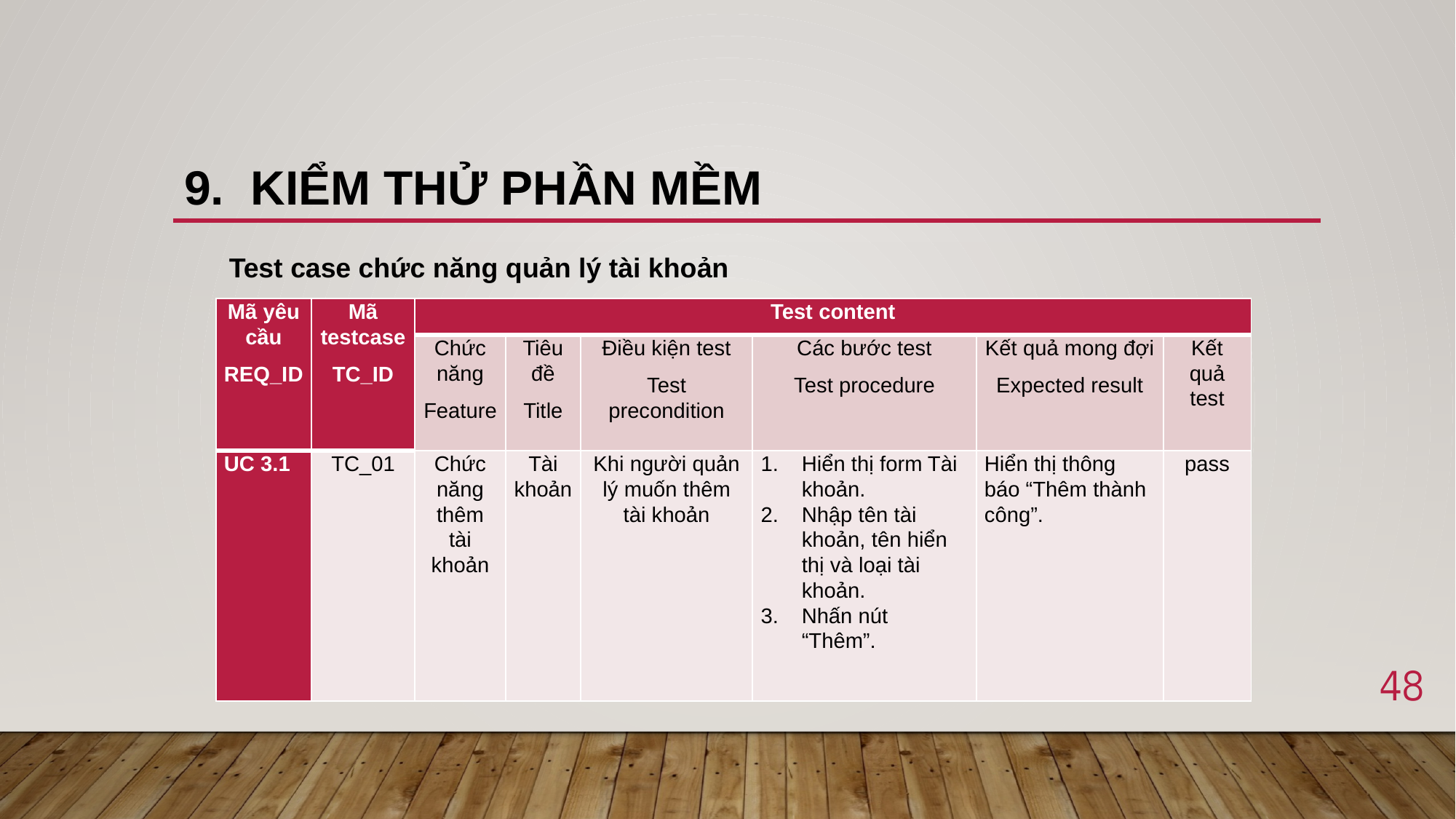

# 9.  kiểm thử phần mềm
Test case chức năng quản lý tài khoản

| Mã yêu cầu REQ\_ID | Mã testcase TC\_ID | Test content |  |  |  |  |  |
| --- | --- | --- | --- | --- | --- | --- | --- |
|  |  | Chức năng Feature | Tiêu đề Title | Điều kiện test Test precondition | Các bước test Test procedure | Kết quả mong đợi Expected result | Kết quả test |
| UC 3.1 | TC\_01 | Chức năng thêm tài khoản | Tài khoản | Khi người quản lý muốn thêm tài khoản | Hiển thị form Tài khoản. Nhập tên tài khoản, tên hiển thị và loại tài khoản. Nhấn nút “Thêm”. | Hiển thị thông báo “Thêm thành công”. | pass |
48